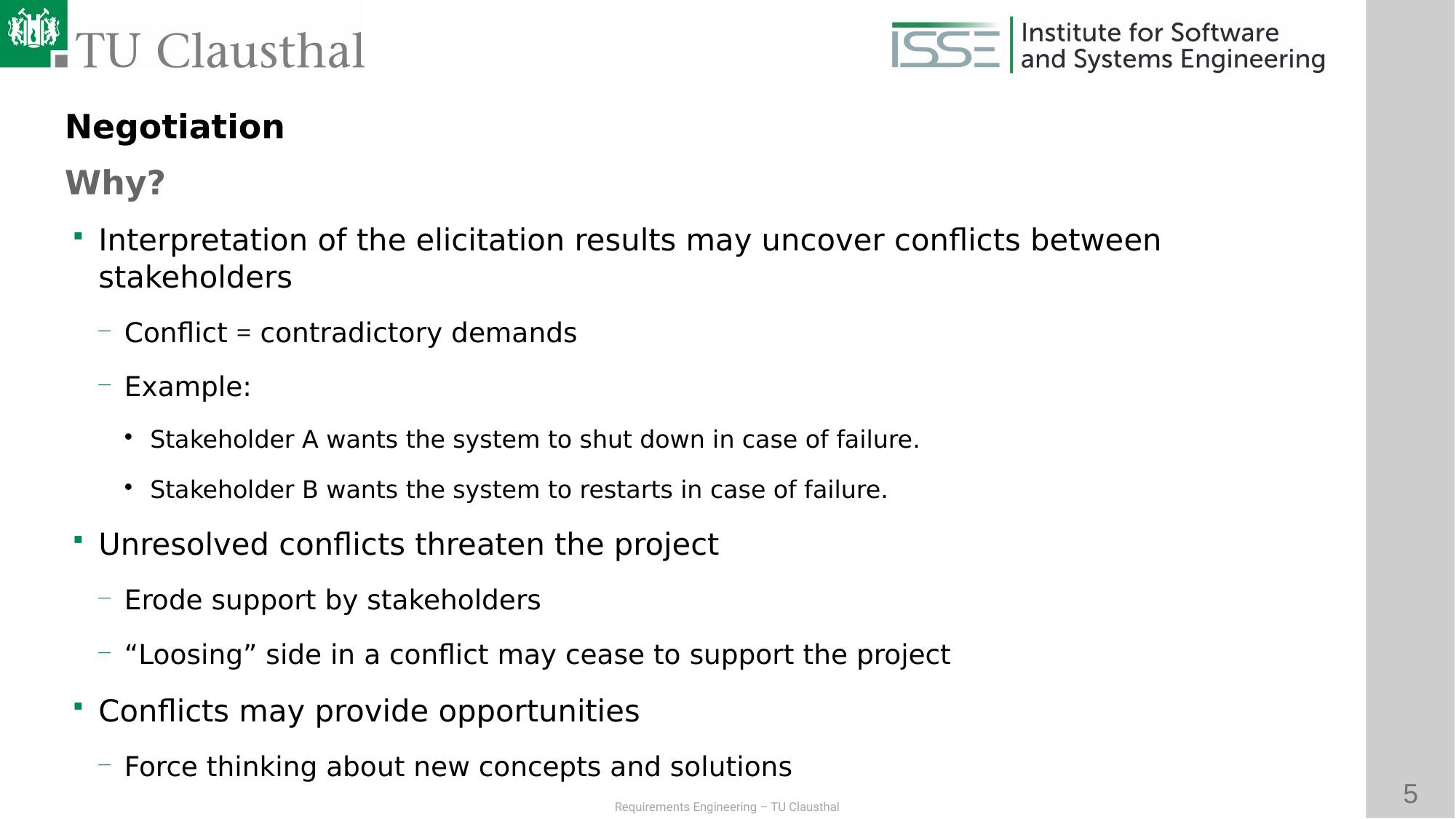

Negotiation
Why?

# Interpretation of the elicitation results may uncover conflicts between stakeholders
Conflict = contradictory demands
Example:
Stakeholder A wants the system to shut down in case of failure.
Stakeholder B wants the system to restarts in case of failure.
Unresolved conflicts threaten the project
Erode support by stakeholders
“Loosing” side in a conflict may cease to support the project
Conflicts may provide opportunities
Force thinking about new concepts and solutions